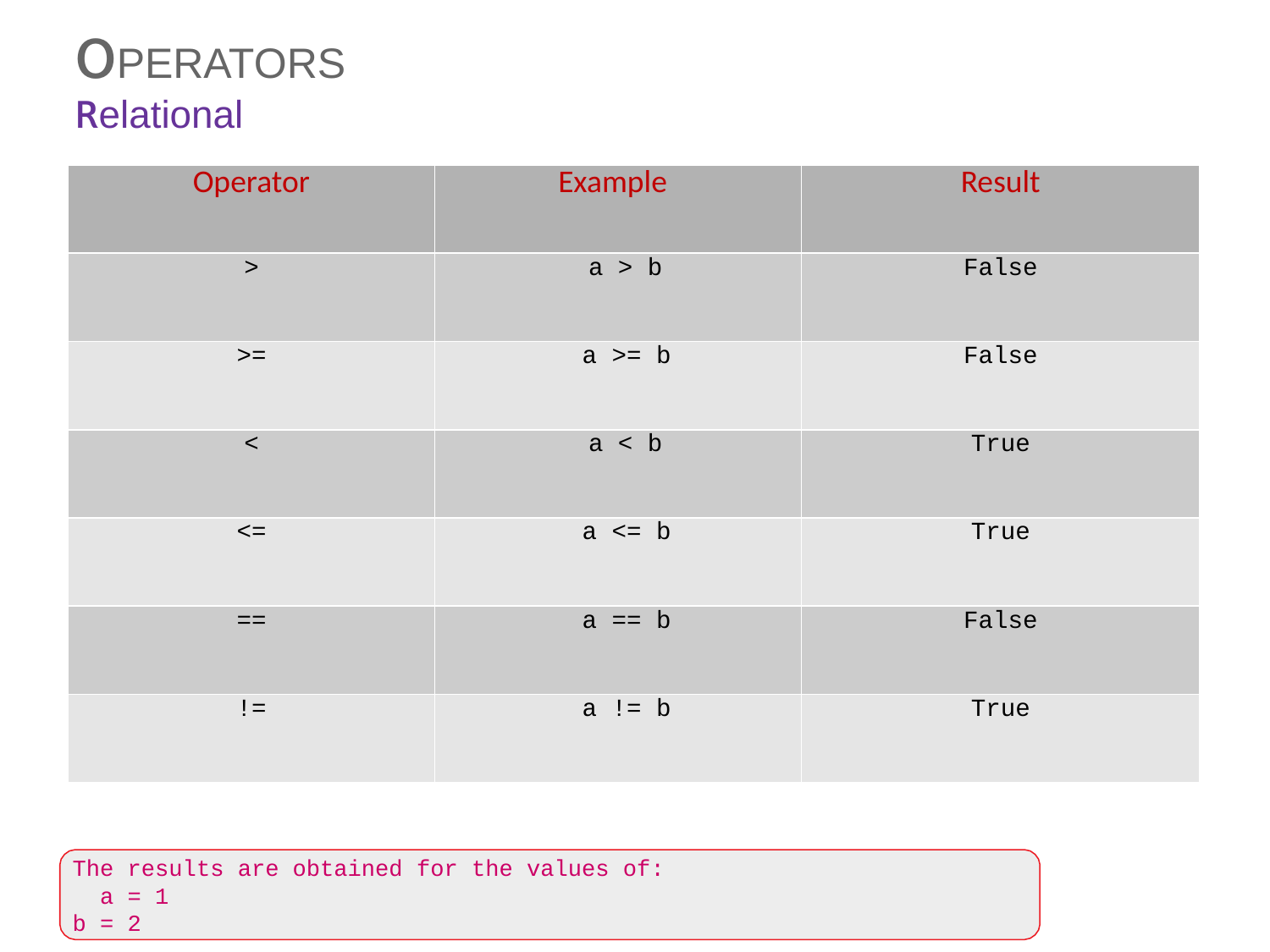

# OPERATORS
Relational
| Operator | Example | Result |
| --- | --- | --- |
| > | a > b | False |
| >= | a >= b | False |
| < | a < b | True |
| <= | a <= b | True |
| == | a == b | False |
| != | a != b | True |

The results are   a = 1
b = 2
obtained for the values of: